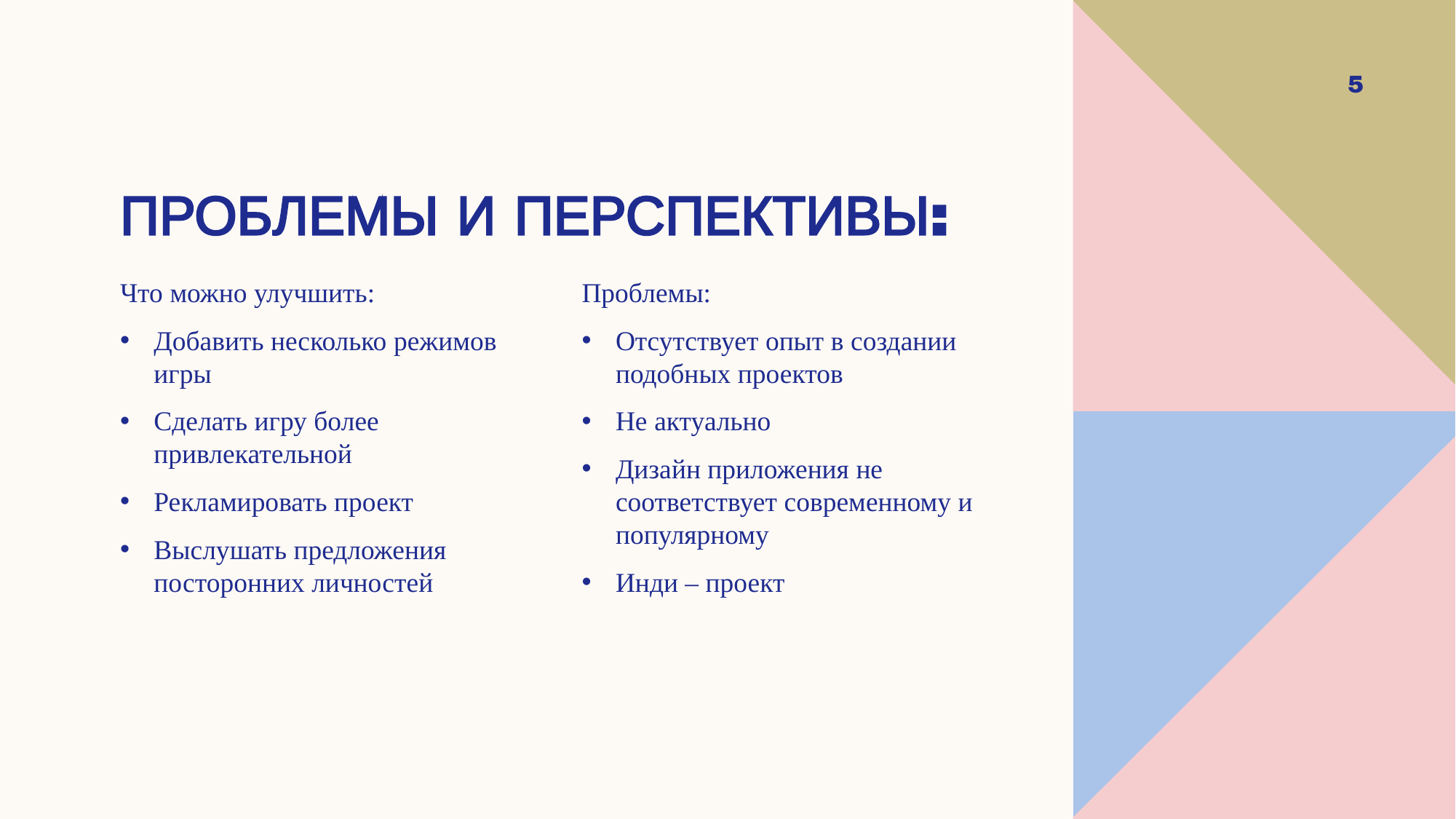

5
# Проблемы и перспективы:
Что можно улучшить:
Добавить несколько режимов игры
Сделать игру более привлекательной
Рекламировать проект
Выслушать предложения посторонних личностей

Проблемы:
Отсутствует опыт в создании подобных проектов
Не актуально
Дизайн приложения не соответствует современному и популярному
Инди – проект